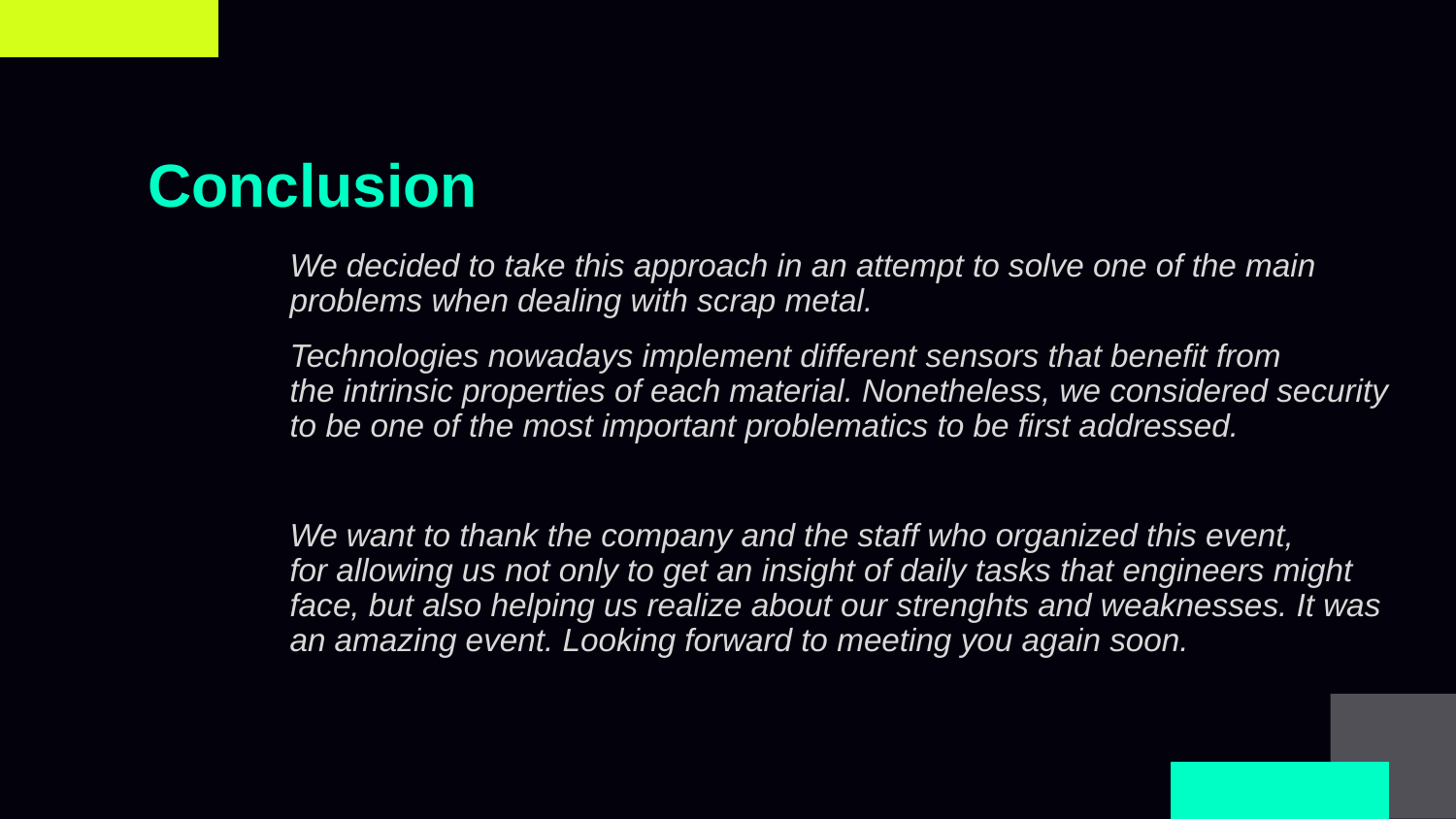

# Conclusion
We decided to take this approach in an attempt to solve one of the main problems when dealing with scrap metal.
Technologies nowadays implement different sensors that benefit from the intrinsic properties of each material. Nonetheless, we considered security to be one of the most important problematics to be first addressed.

We want to thank the company and the staff who organized this event, for allowing us not only to get an insight of daily tasks that engineers might face, but also helping us realize about our strenghts and weaknesses. It was an amazing event. Looking forward to meeting you again soon.